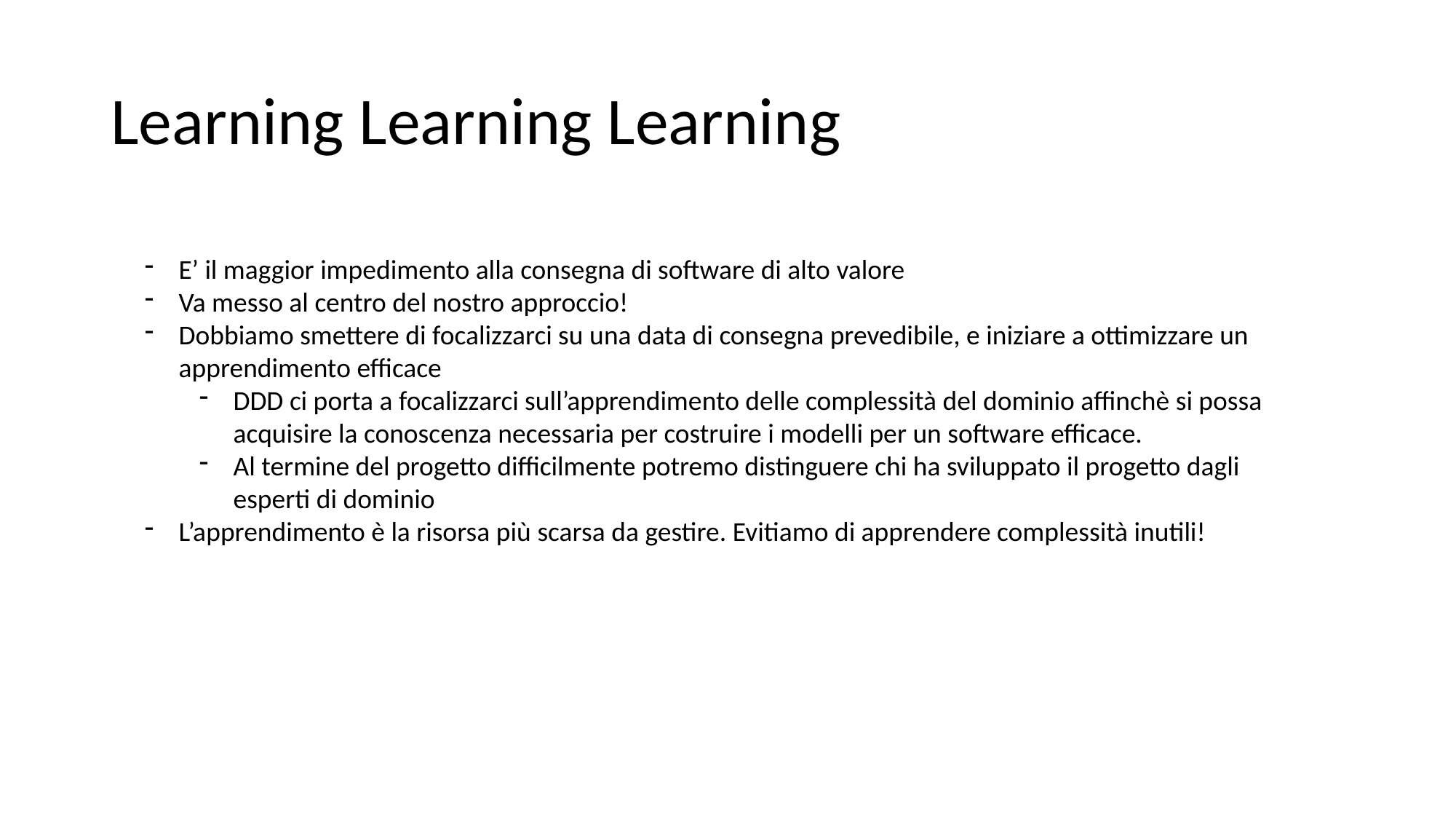

# Learning Learning Learning
E’ il maggior impedimento alla consegna di software di alto valore
Va messo al centro del nostro approccio!
Dobbiamo smettere di focalizzarci su una data di consegna prevedibile, e iniziare a ottimizzare un apprendimento efficace
DDD ci porta a focalizzarci sull’apprendimento delle complessità del dominio affinchè si possa acquisire la conoscenza necessaria per costruire i modelli per un software efficace.
Al termine del progetto difficilmente potremo distinguere chi ha sviluppato il progetto dagli esperti di dominio
L’apprendimento è la risorsa più scarsa da gestire. Evitiamo di apprendere complessità inutili!